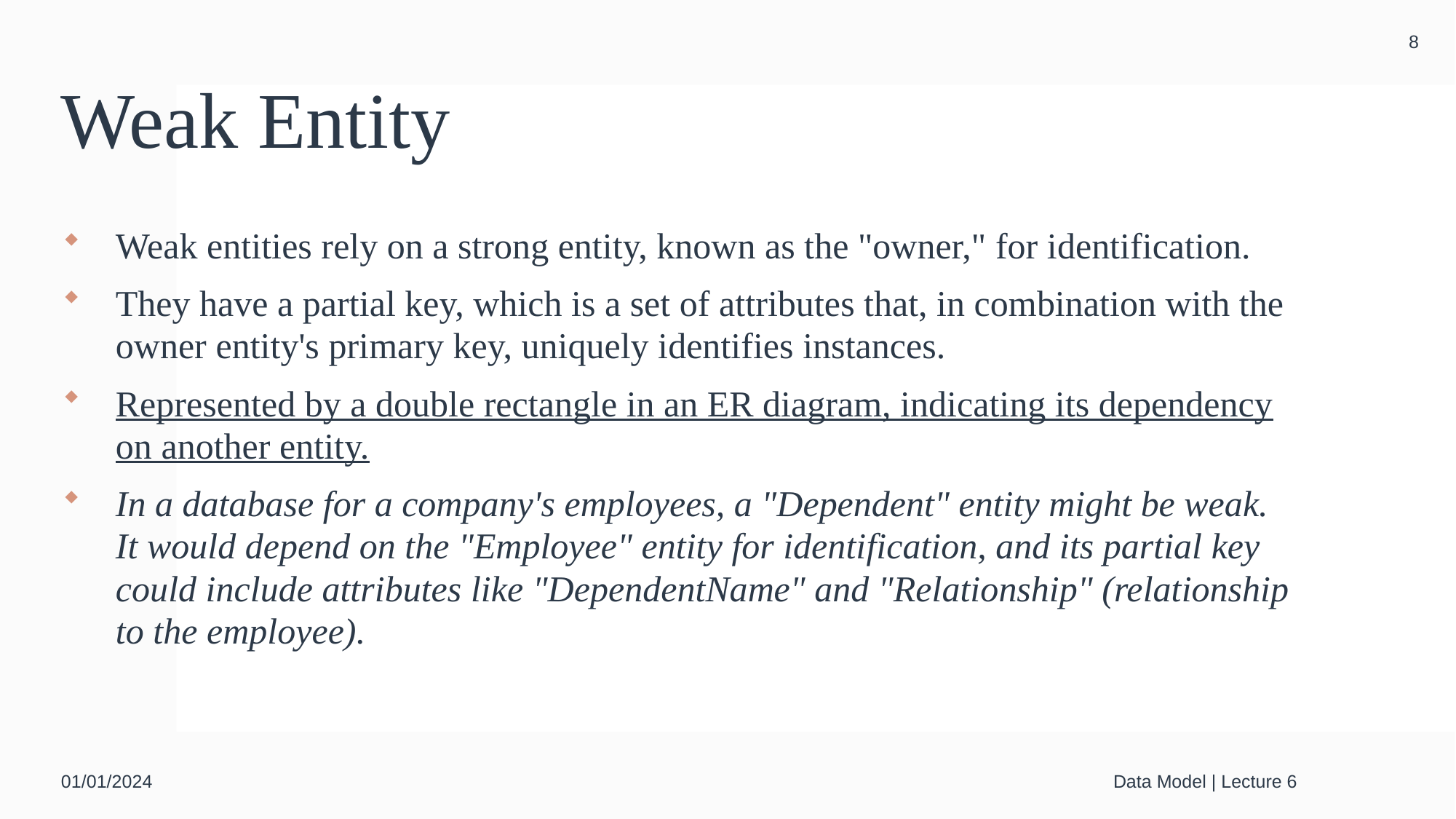

8
# Weak Entity
Weak entities rely on a strong entity, known as the "owner," for identification.
They have a partial key, which is a set of attributes that, in combination with the owner entity's primary key, uniquely identifies instances.
Represented by a double rectangle in an ER diagram, indicating its dependency on another entity.
In a database for a company's employees, a "Dependent" entity might be weak. It would depend on the "Employee" entity for identification, and its partial key could include attributes like "DependentName" and "Relationship" (relationship to the employee).
01/01/2024
Data Model | Lecture 6